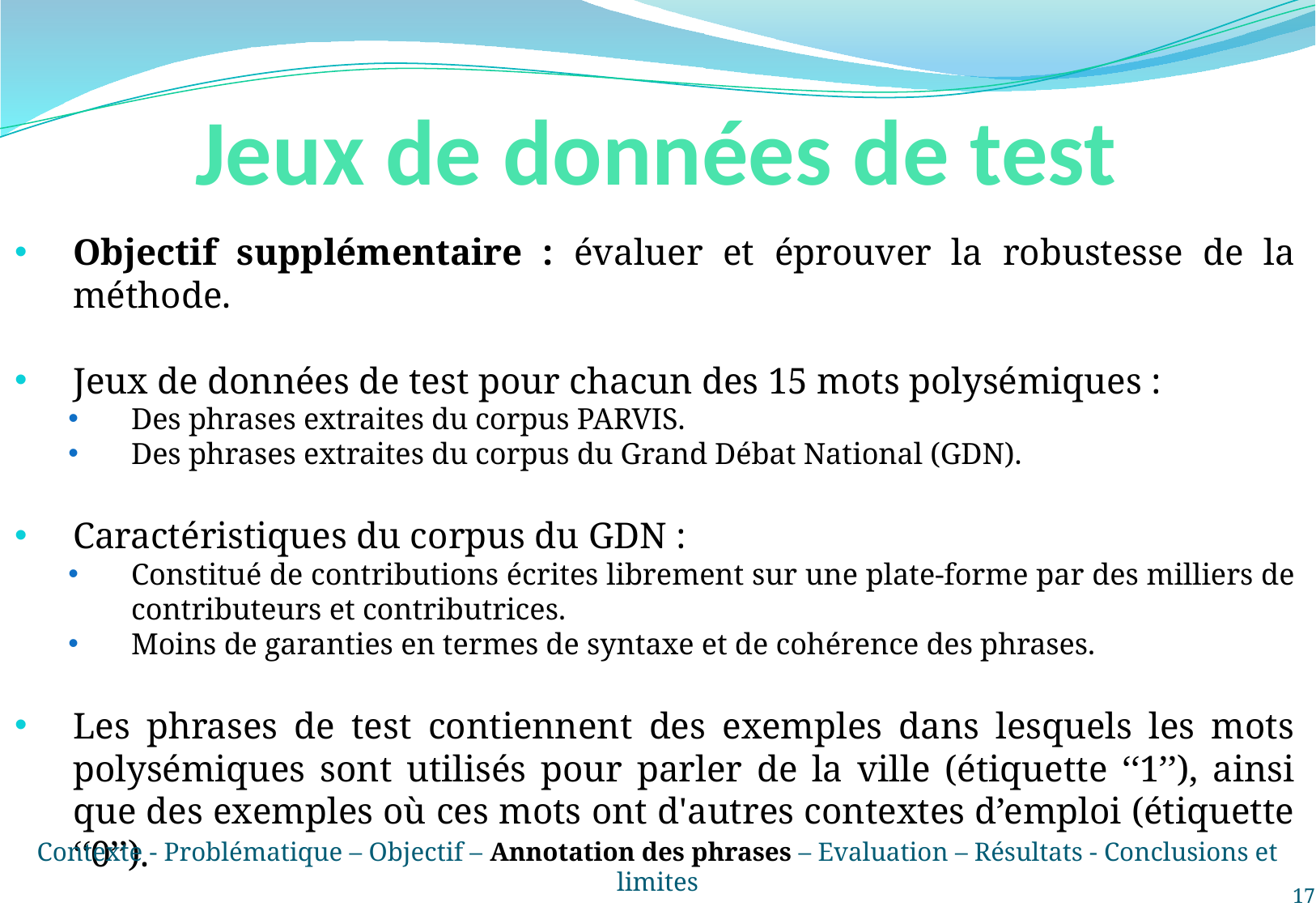

# Jeux de données de test
Objectif supplémentaire : évaluer et éprouver la robustesse de la méthode.

Jeux de données de test pour chacun des 15 mots polysémiques :
Des phrases extraites du corpus PARVIS.
Des phrases extraites du corpus du Grand Débat National (GDN).

Caractéristiques du corpus du GDN :
Constitué de contributions écrites librement sur une plate-forme par des milliers de contributeurs et contributrices.
Moins de garanties en termes de syntaxe et de cohérence des phrases.

Les phrases de test contiennent des exemples dans lesquels les mots polysémiques sont utilisés pour parler de la ville (étiquette ‘‘1’’), ainsi que des exemples où ces mots ont d'autres contextes d’emploi (étiquette ‘‘0’’).

Contexte - Problématique – Objectif – Annotation des phrases – Evaluation – Résultats - Conclusions et limites
17